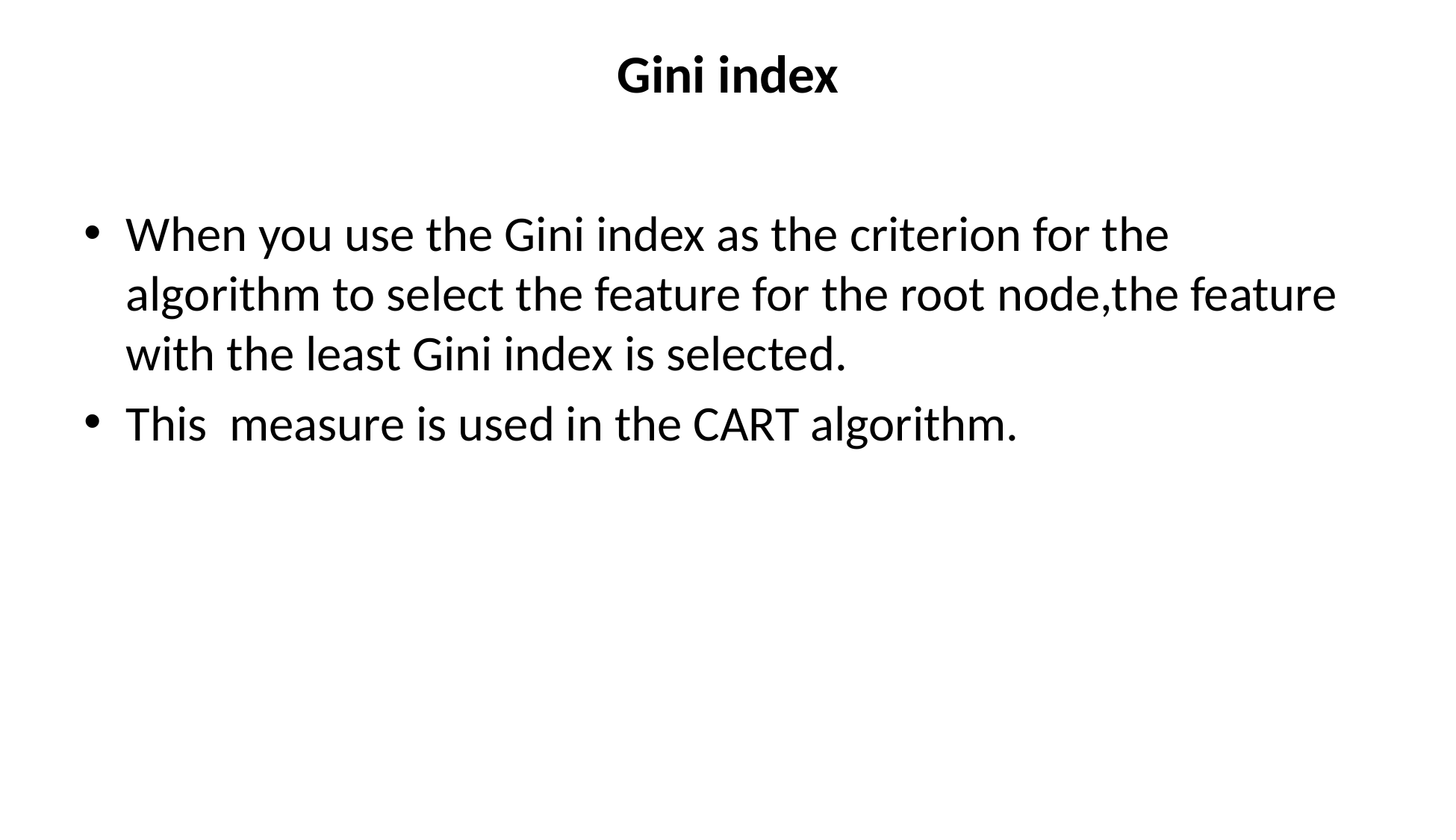

# Gini index
When you use the Gini index as the criterion for the algorithm to select the feature for the root node,the feature with the least Gini index is selected.
This  measure is used in the CART algorithm.